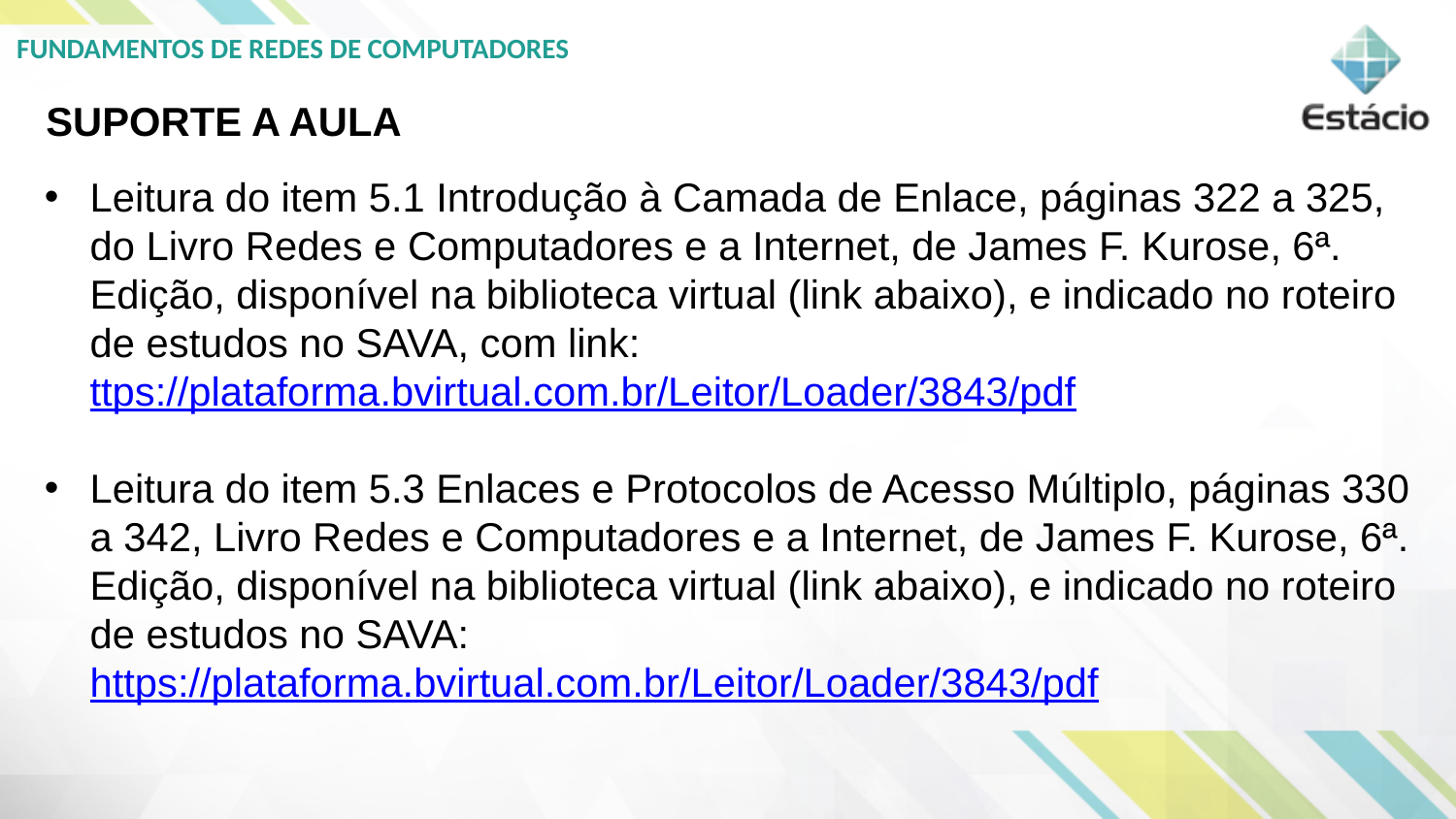

SUPORTE A AULA
Leitura do item 5.1 Introdução à Camada de Enlace, páginas 322 a 325, do Livro Redes e Computadores e a Internet, de James F. Kurose, 6ª. Edição, disponível na biblioteca virtual (link abaixo), e indicado no roteiro de estudos no SAVA, com link:  ttps://plataforma.bvirtual.com.br/Leitor/Loader/3843/pdf

Leitura do item 5.3 Enlaces e Protocolos de Acesso Múltiplo, páginas 330 a 342, Livro Redes e Computadores e a Internet, de James F. Kurose, 6ª. Edição, disponível na biblioteca virtual (link abaixo), e indicado no roteiro de estudos no SAVA: https://plataforma.bvirtual.com.br/Leitor/Loader/3843/pdf